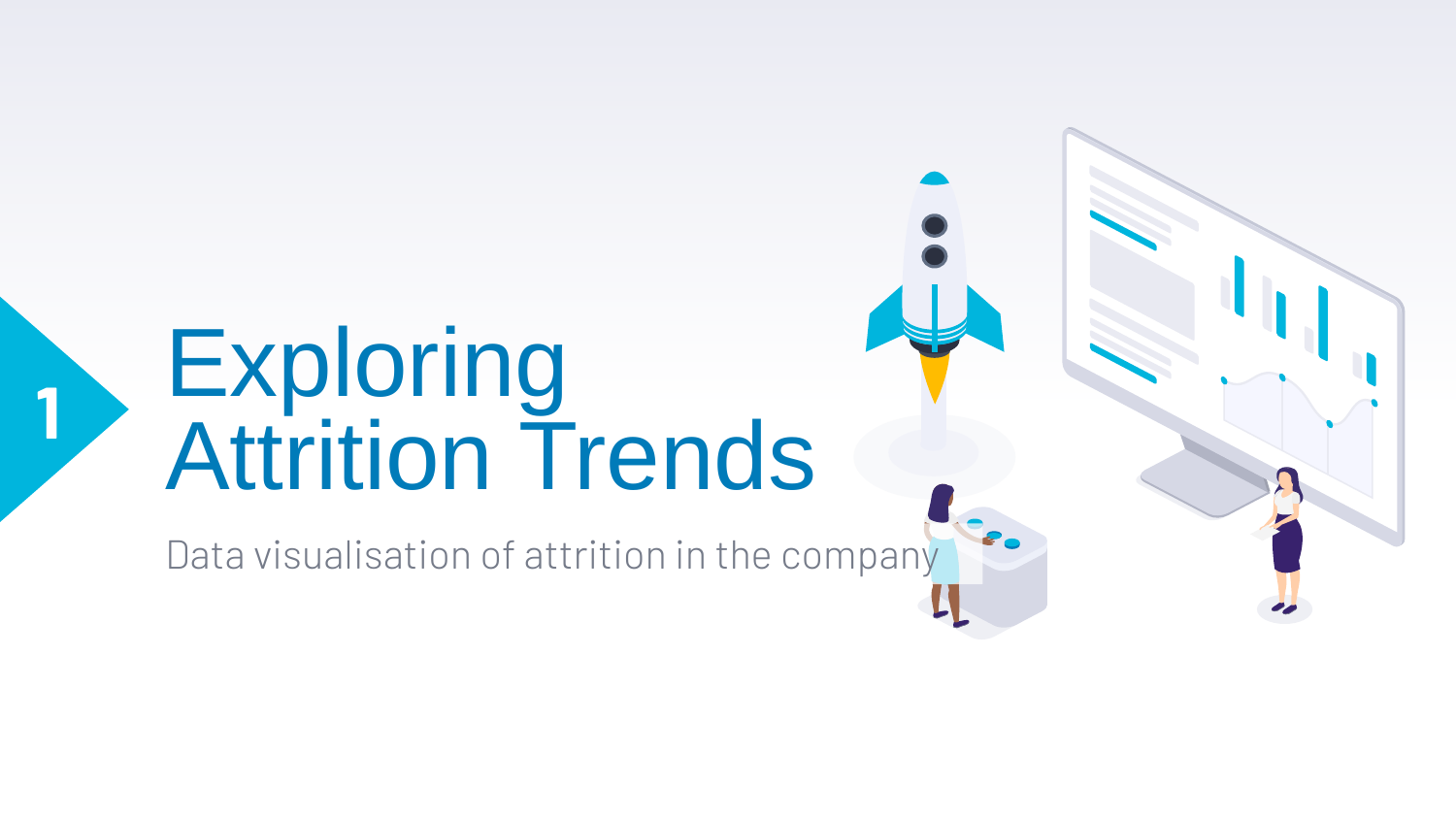

1
# Exploring Attrition Trends
Data visualisation of attrition in the company